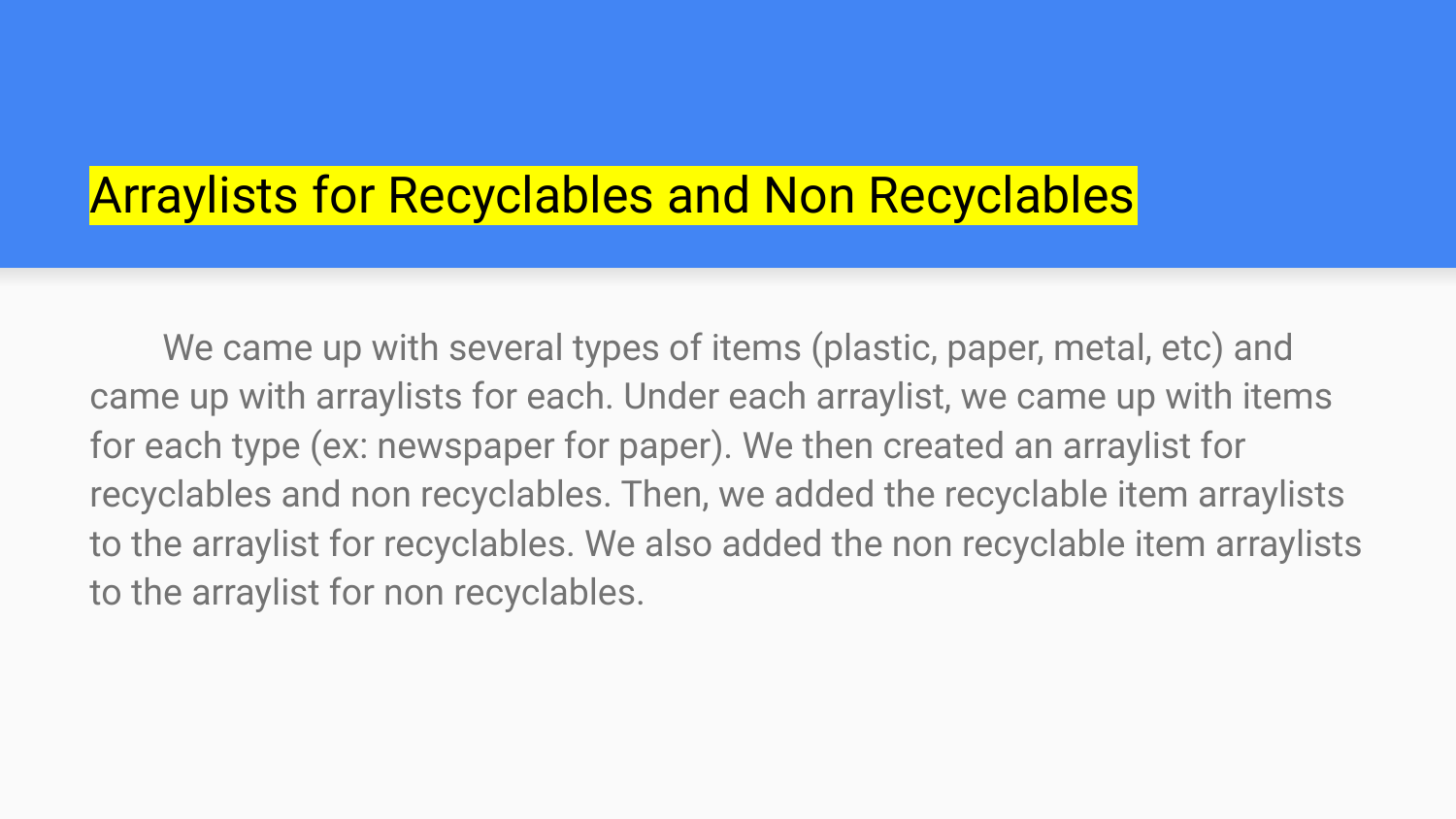

# Arraylists for Recyclables and Non Recyclables
We came up with several types of items (plastic, paper, metal, etc) and came up with arraylists for each. Under each arraylist, we came up with items for each type (ex: newspaper for paper). We then created an arraylist for recyclables and non recyclables. Then, we added the recyclable item arraylists to the arraylist for recyclables. We also added the non recyclable item arraylists to the arraylist for non recyclables.